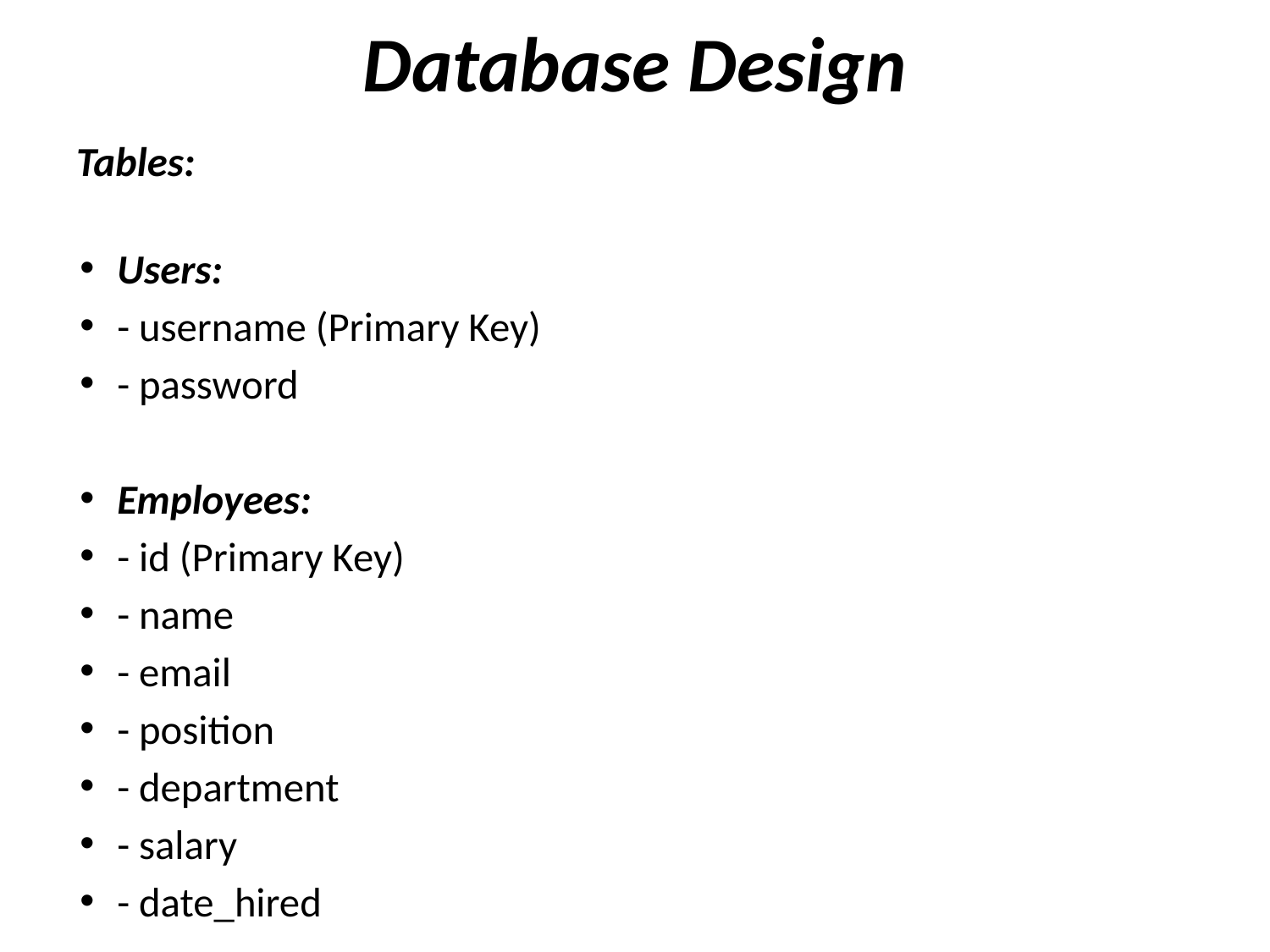

# Database Design
Tables:
Users:
- username (Primary Key)
- password

Employees:
- id (Primary Key)
- name
- email
- position
- department
- salary
- date_hired